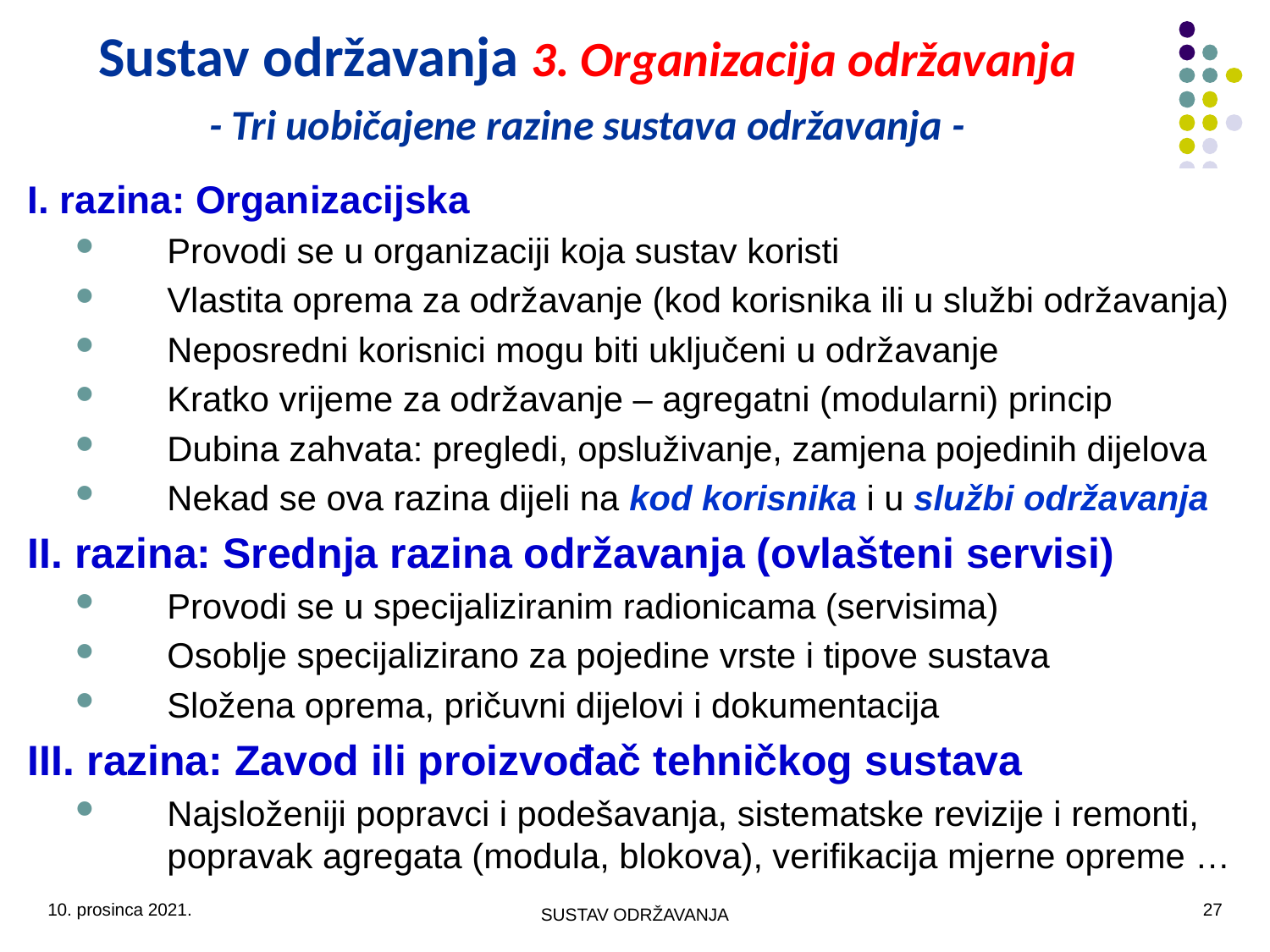

# Sustav održavanja 3. Organizacija održavanja - Tri uobičajene razine sustava održavanja -
I. razina: Organizacijska
Provodi se u organizaciji koja sustav koristi
Vlastita oprema za održavanje (kod korisnika ili u službi održavanja)
Neposredni korisnici mogu biti uključeni u održavanje
Kratko vrijeme za održavanje – agregatni (modularni) princip
Dubina zahvata: pregledi, opsluživanje, zamjena pojedinih dijelova
Nekad se ova razina dijeli na kod korisnika i u službi održavanja
II. razina: Srednja razina održavanja (ovlašteni servisi)
Provodi se u specijaliziranim radionicama (servisima)
Osoblje specijalizirano za pojedine vrste i tipove sustava
Složena oprema, pričuvni dijelovi i dokumentacija
III. razina: Zavod ili proizvođač tehničkog sustava
Najsloženiji popravci i podešavanja, sistematske revizije i remonti, popravak agregata (modula, blokova), verifikacija mjerne opreme …
10. prosinca 2021.
27
SUSTAV ODRŽAVANJA